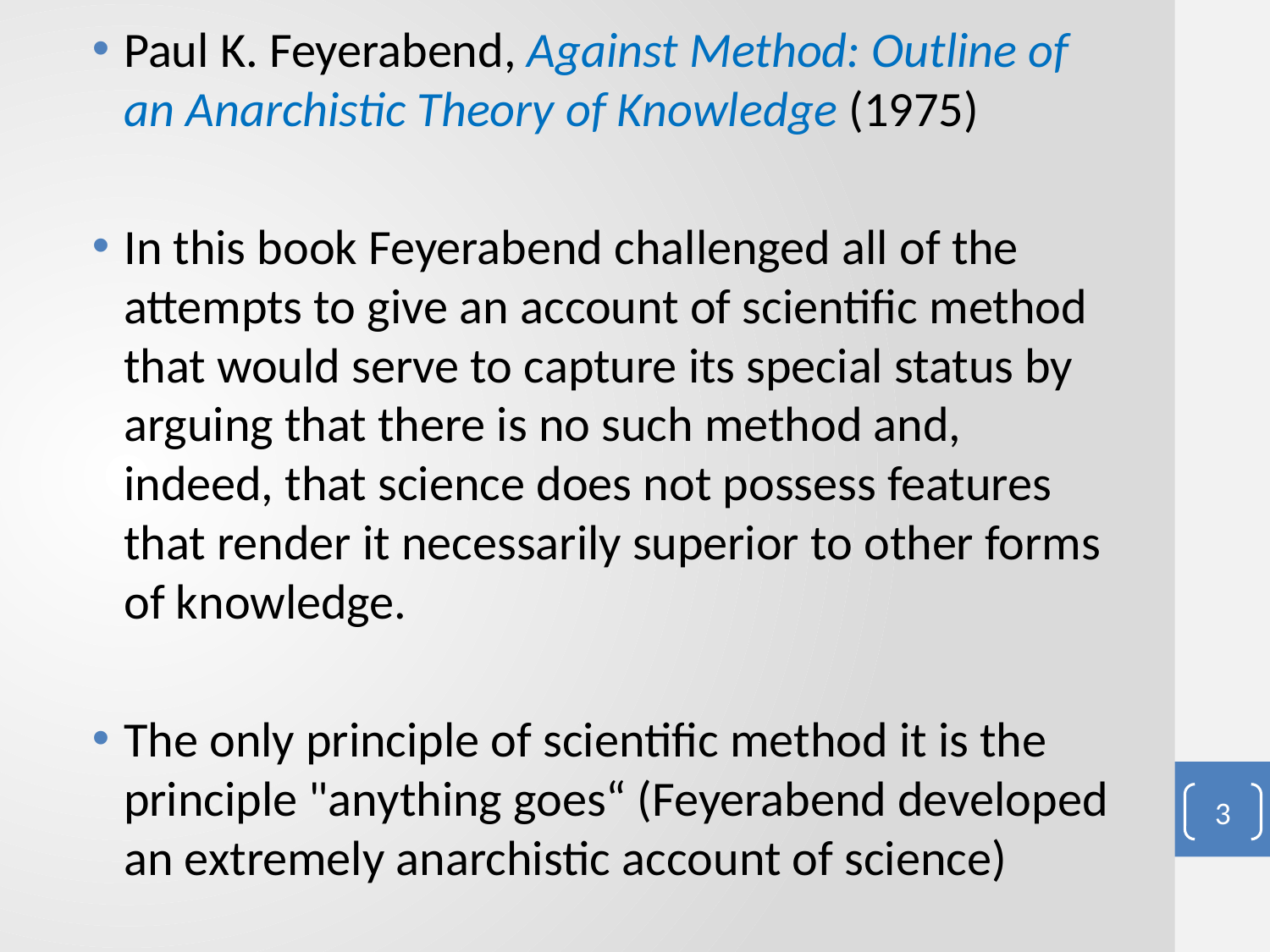

Paul K. Feyerabend, Against Method: Outline of an Anarchistic Theory of Knowledge (1975)

In this book Feyerabend challenged all of the attempts to give an account of scientific method that would serve to capture its special status by arguing that there is no such method and, indeed, that science does not possess features that render it necessarily superior to other forms of knowledge.

The only principle of scientific method it is the principle "anything goes“ (Feyerabend developed an extremely anarchistic account of science)

#
3